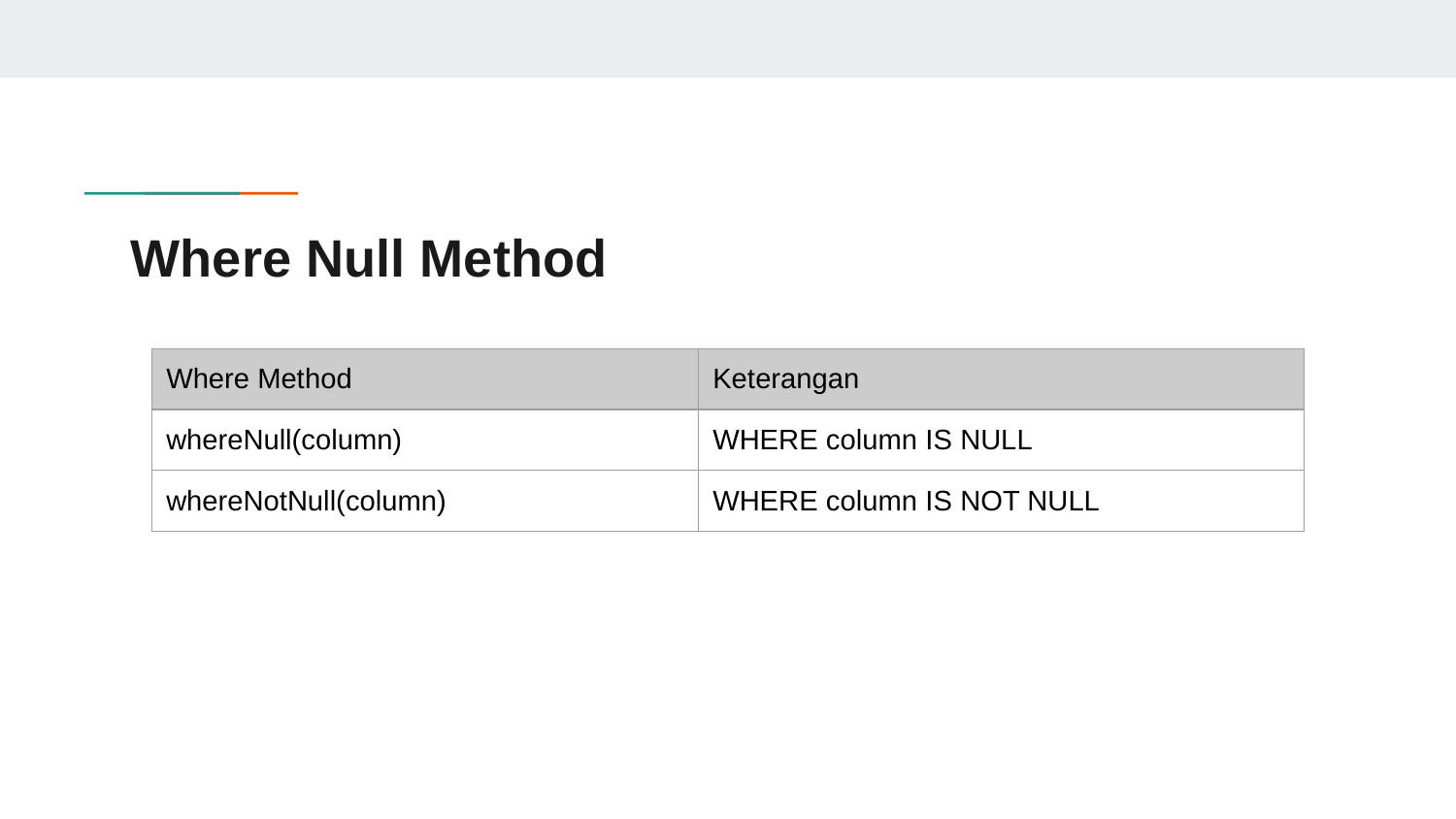

# Where Null Method
| Where Method | Keterangan |
| --- | --- |
| whereNull(column) | WHERE column IS NULL |
| whereNotNull(column) | WHERE column IS NOT NULL |